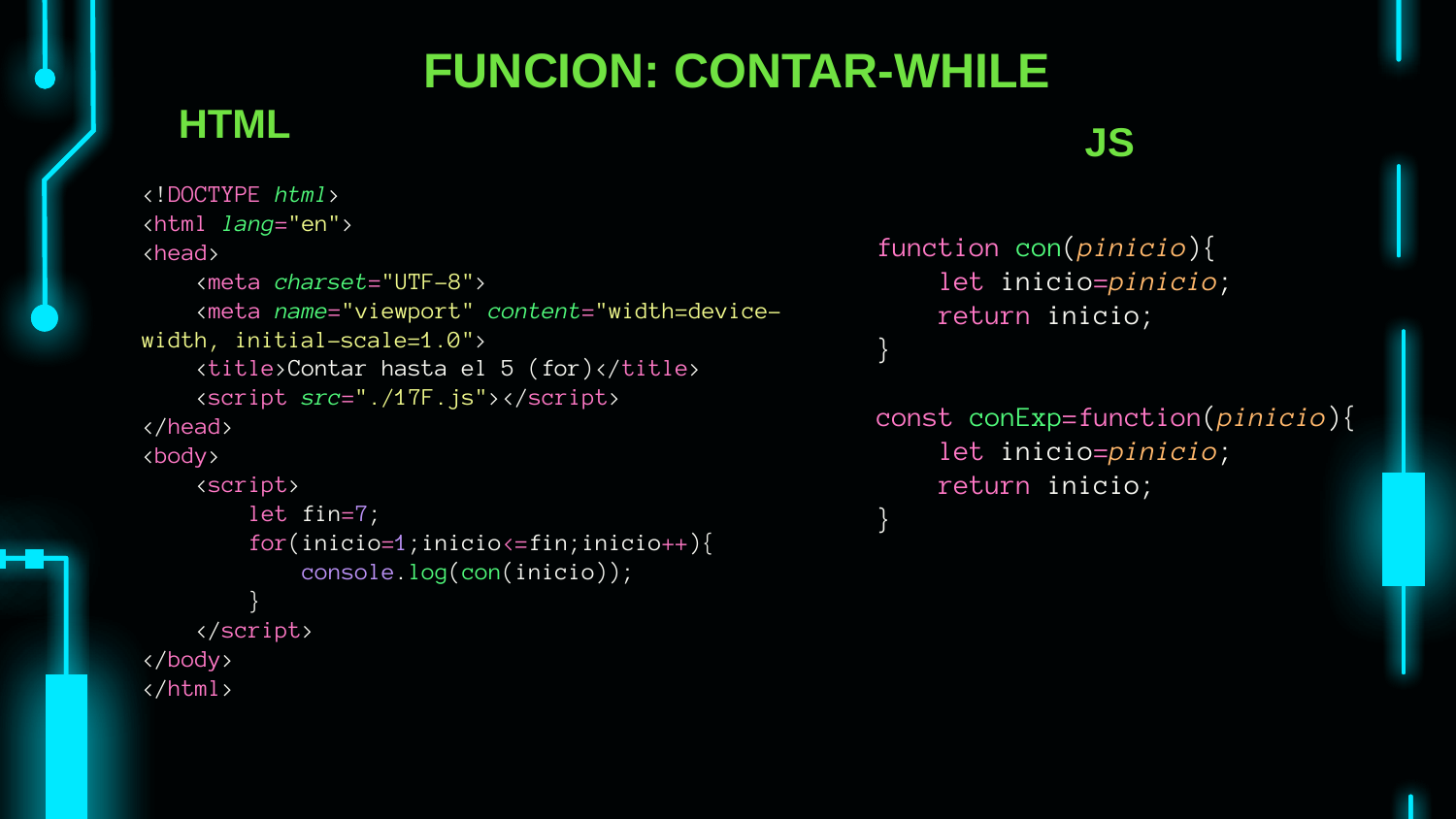

# FUNCION: CONTAR-WHILE
HTML
JS
<!DOCTYPE html>
<html lang="en">
<head>
    <meta charset="UTF-8">
    <meta name="viewport" content="width=device-width, initial-scale=1.0">
    <title>Contar hasta el 5 (for)</title>
    <script src="./17F.js"></script>
</head>
<body>
    <script>
        let fin=7;
        for(inicio=1;inicio<=fin;inicio++){
            console.log(con(inicio));
        }
    </script>
</body>
</html>
function con(pinicio){
    let inicio=pinicio;
    return inicio;
}
const conExp=function(pinicio){
    let inicio=pinicio;
    return inicio;
}